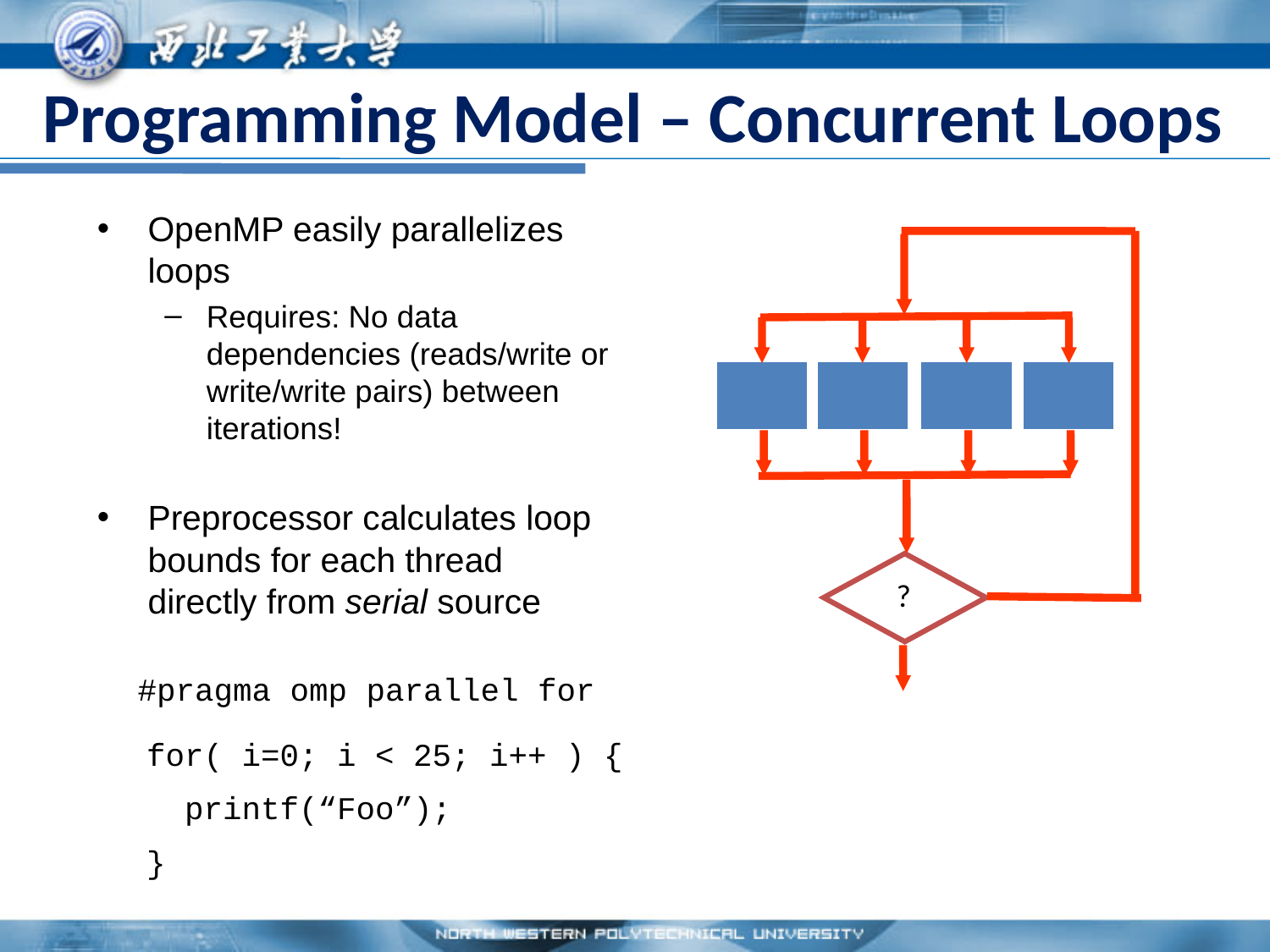

# Programming Model – Concurrent Loops
OpenMP easily parallelizes loops
Requires: No data dependencies (reads/write or write/write pairs) between iterations!

Preprocessor calculates loop bounds for each thread directly from serial source

?

#pragma omp parallel for

for( i=0; i < 25; i++ ) {
  printf(“Foo”);
}